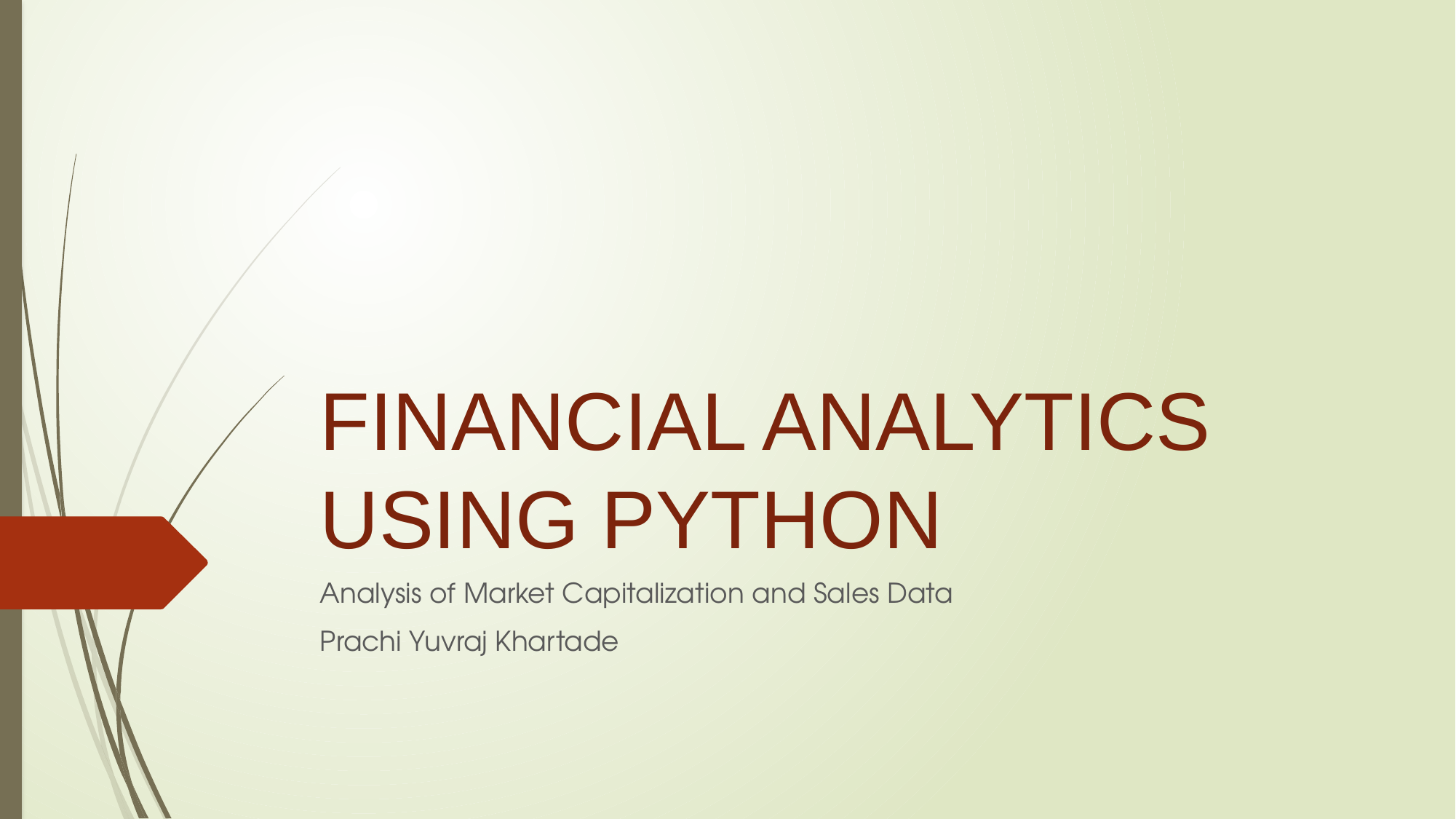

# FINANCIAL ANALYTICS USING PYTHON
Analysis of Market Capitalization and Sales Data
Prachi Yuvraj Khartade